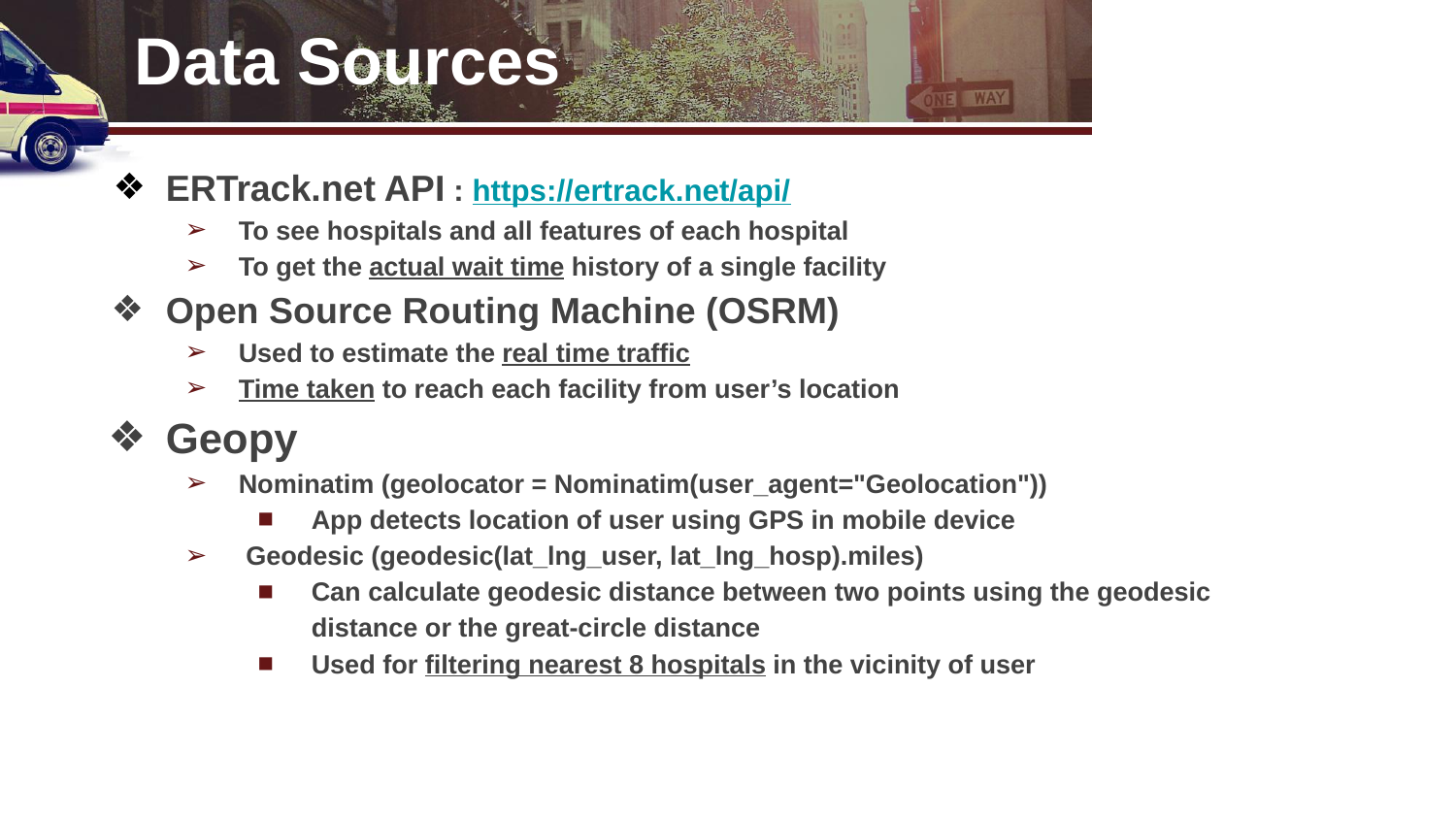

# Data Sources
ERTrack.net API : https://ertrack.net/api/
To see hospitals and all features of each hospital
To get the actual wait time history of a single facility
Open Source Routing Machine (OSRM)
Used to estimate the real time traffic
Time taken to reach each facility from user’s location
Geopy
Nominatim (geolocator = Nominatim(user_agent="Geolocation"))
App detects location of user using GPS in mobile device
 Geodesic (geodesic(lat_lng_user, lat_lng_hosp).miles)
Can calculate geodesic distance between two points using the geodesic distance or the great-circle distance
Used for filtering nearest 8 hospitals in the vicinity of user